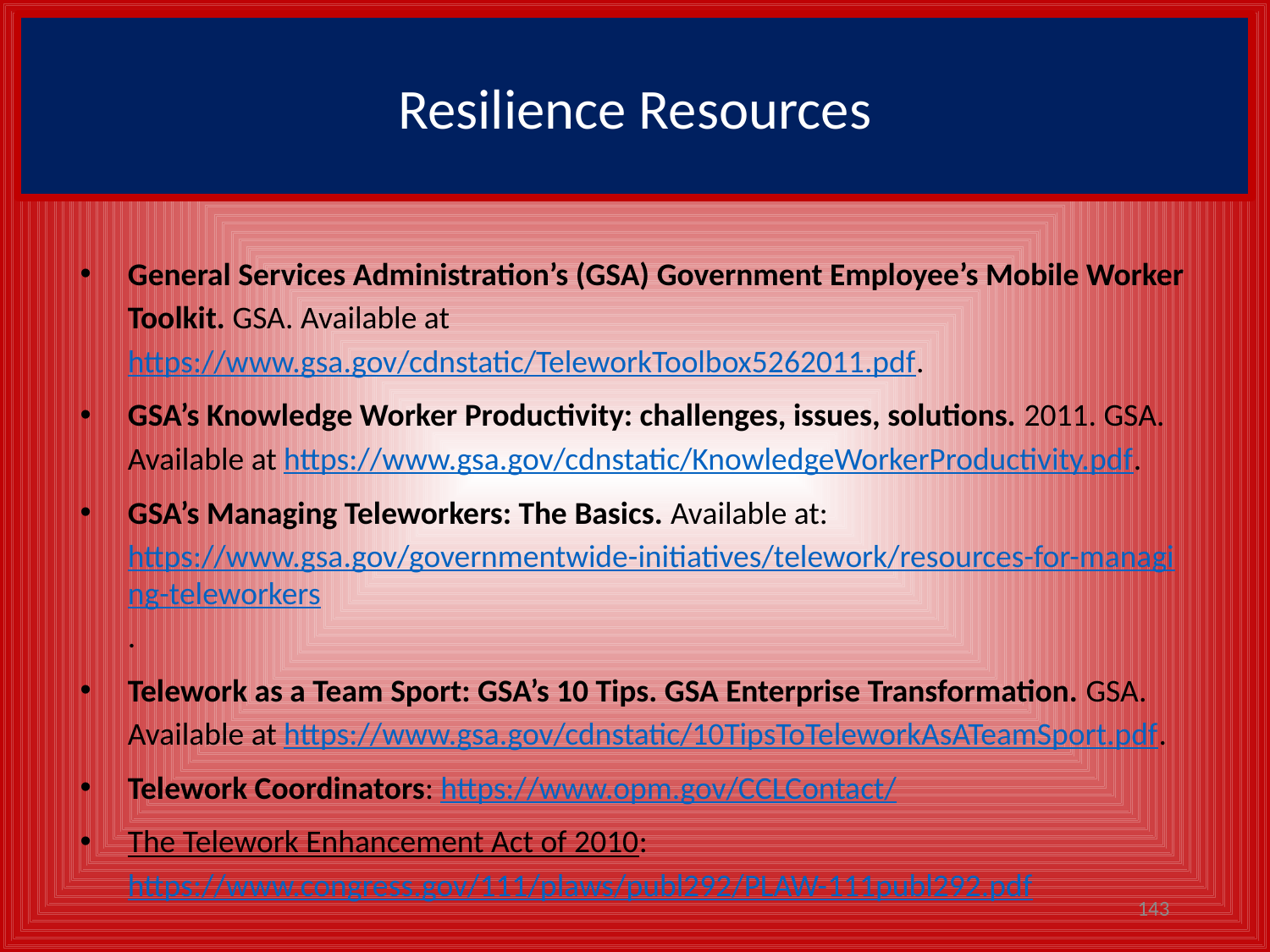

# Resilience Resources
General Services Administration’s (GSA) Government Employee’s Mobile Worker Toolkit. GSA. Available at https://www.gsa.gov/cdnstatic/TeleworkToolbox5262011.pdf.
GSA’s Knowledge Worker Productivity: challenges, issues, solutions. 2011. GSA. Available at https://www.gsa.gov/cdnstatic/KnowledgeWorkerProductivity.pdf.
GSA’s Managing Teleworkers: The Basics. Available at: https://www.gsa.gov/governmentwide-initiatives/telework/resources-for-managing-teleworkers.
Telework as a Team Sport: GSA’s 10 Tips. GSA Enterprise Transformation. GSA. Available at https://www.gsa.gov/cdnstatic/10TipsToTeleworkAsATeamSport.pdf.
Telework Coordinators: https://www.opm.gov/CCLContact/
The Telework Enhancement Act of 2010: https://www.congress.gov/111/plaws/publ292/PLAW-111publ292.pdf

143